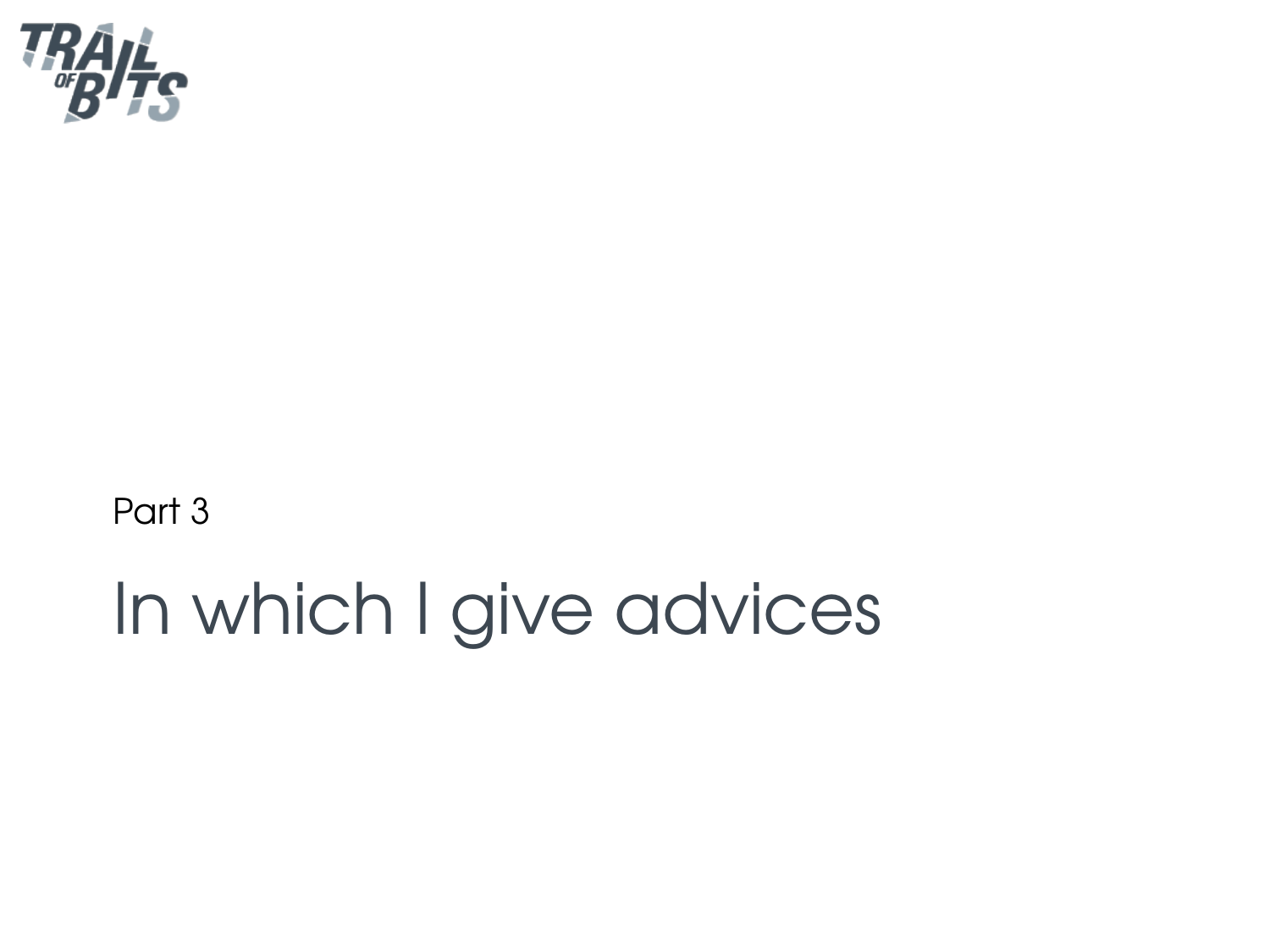

Part 3
# In which I give advices